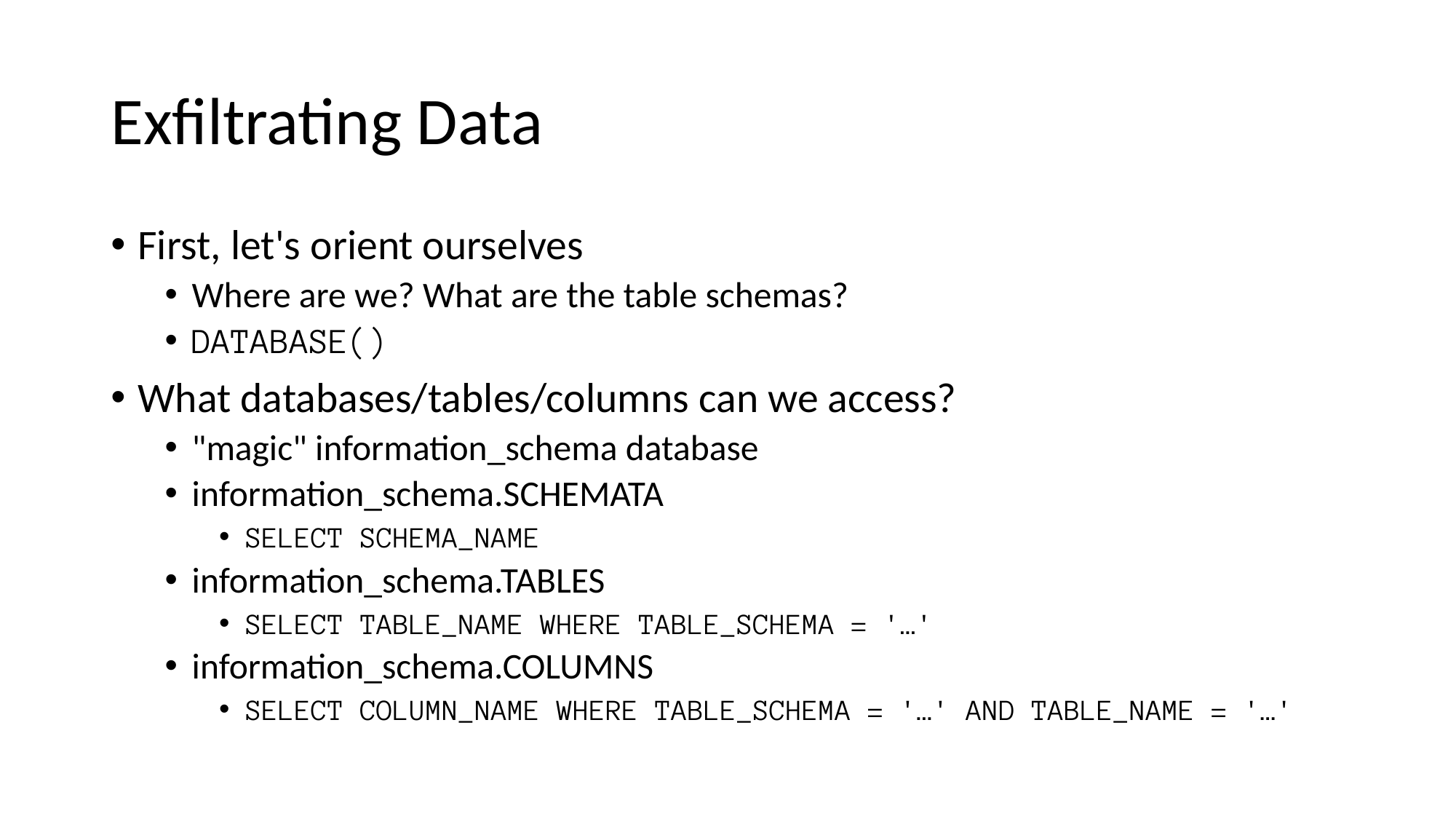

# Exfiltrating Data
First, let's orient ourselves
Where are we? What are the table schemas?
DATABASE()
What databases/tables/columns can we access?
"magic" information_schema database
information_schema.SCHEMATA
SELECT SCHEMA_NAME
information_schema.TABLES
SELECT TABLE_NAME WHERE TABLE_SCHEMA = '…'
information_schema.COLUMNS
SELECT COLUMN_NAME WHERE TABLE_SCHEMA = '…' AND TABLE_NAME = '…'